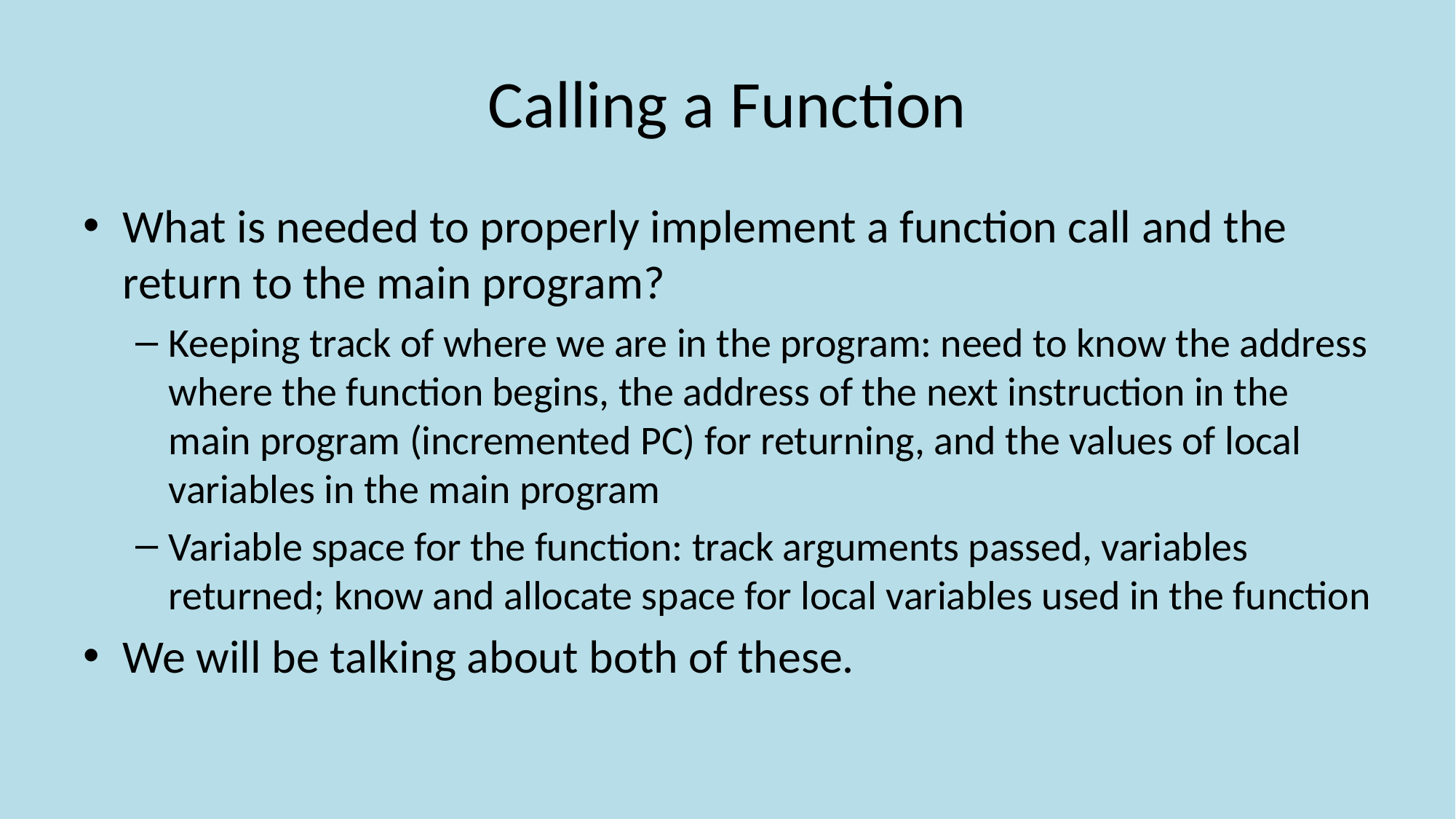

# Calling a Function
What is needed to properly implement a function call and the return to the main program?
Keeping track of where we are in the program: need to know the address where the function begins, the address of the next instruction in the main program (incremented PC) for returning, and the values of local variables in the main program
Variable space for the function: track arguments passed, variables returned; know and allocate space for local variables used in the function
We will be talking about both of these.